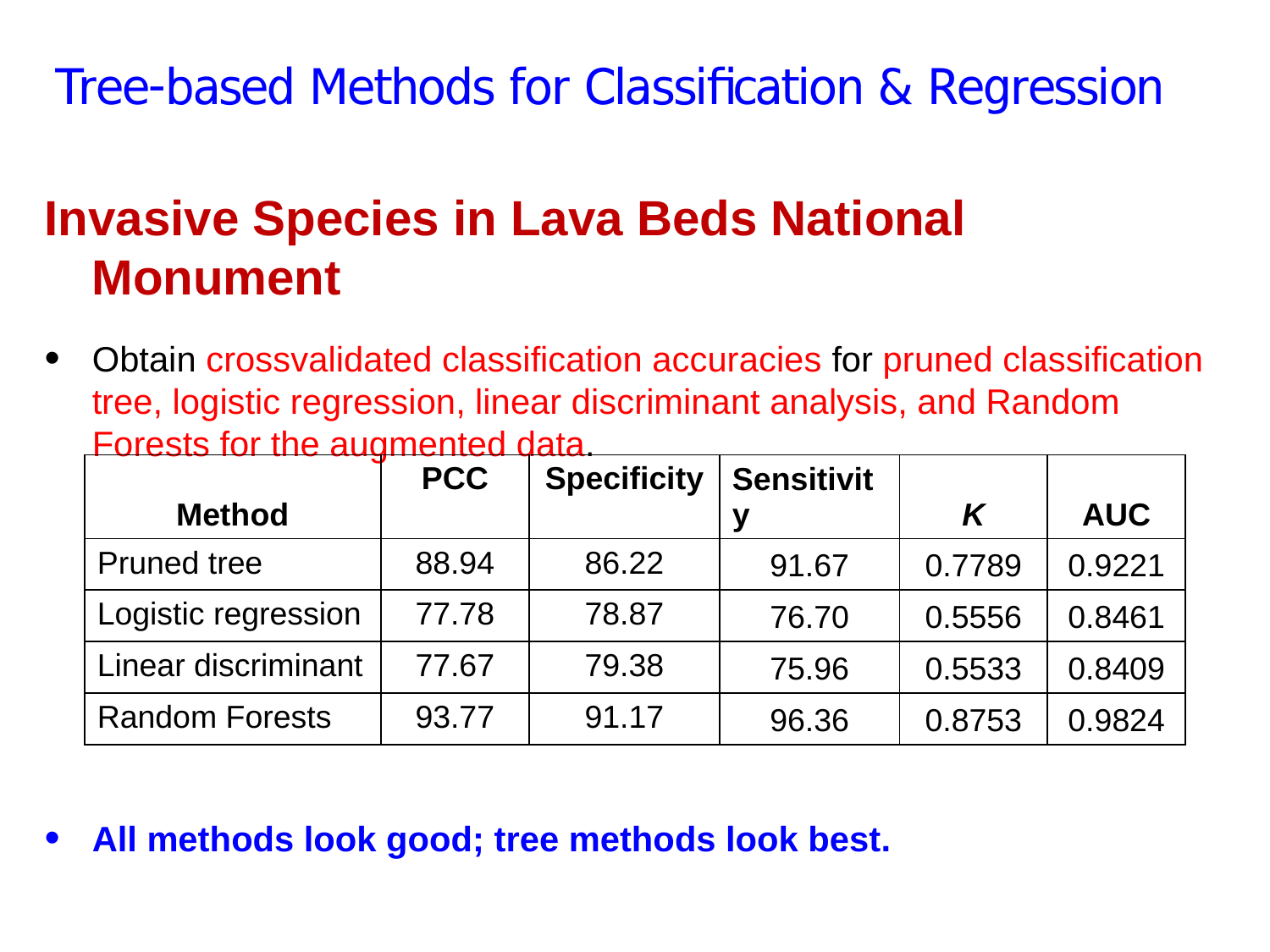

# Tree-based Methods for Classification & Regression

Invasive Species in Lava Beds National Monument

Obtain crossvalidated classification accuracies for pruned classification tree, logistic regression, linear discriminant analysis, and Random Forests for the augmented data.

All methods look good; tree methods look best.

| Method | PCC | Specificity | Sensitivity | K | AUC |
| --- | --- | --- | --- | --- | --- |
| Pruned tree | 88.94 | 86.22 | 91.67 | 0.7789 | 0.9221 |
| Logistic regression | 77.78 | 78.87 | 76.70 | 0.5556 | 0.8461 |
| Linear discriminant | 77.67 | 79.38 | 75.96 | 0.5533 | 0.8409 |
| Random Forests | 93.77 | 91.17 | 96.36 | 0.8753 | 0.9824 |